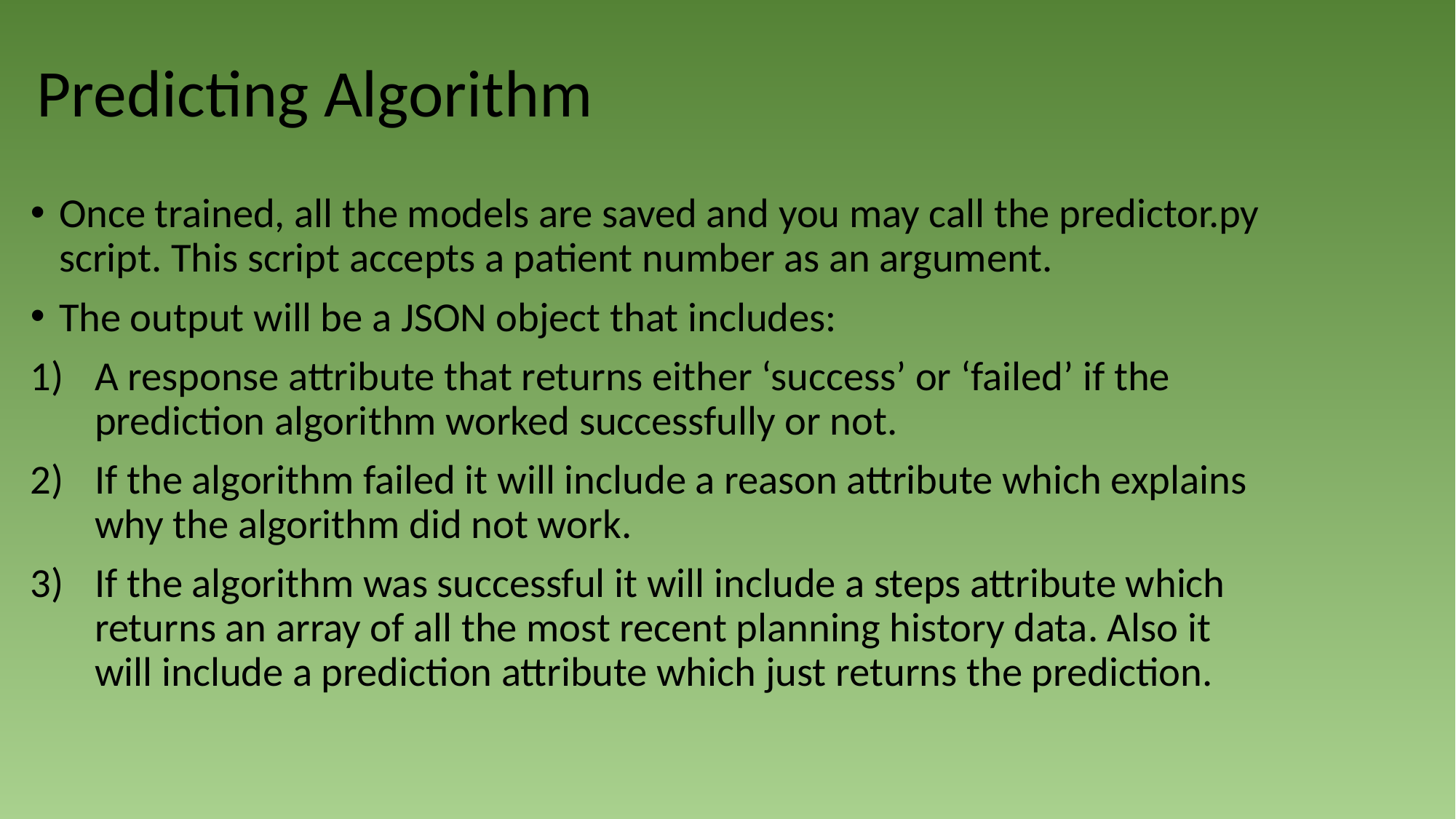

# Predicting Algorithm
Once trained, all the models are saved and you may call the predictor.py script. This script accepts a patient number as an argument.
The output will be a JSON object that includes:
A response attribute that returns either ‘success’ or ‘failed’ if the prediction algorithm worked successfully or not.
If the algorithm failed it will include a reason attribute which explains why the algorithm did not work.
If the algorithm was successful it will include a steps attribute which returns an array of all the most recent planning history data. Also it will include a prediction attribute which just returns the prediction.